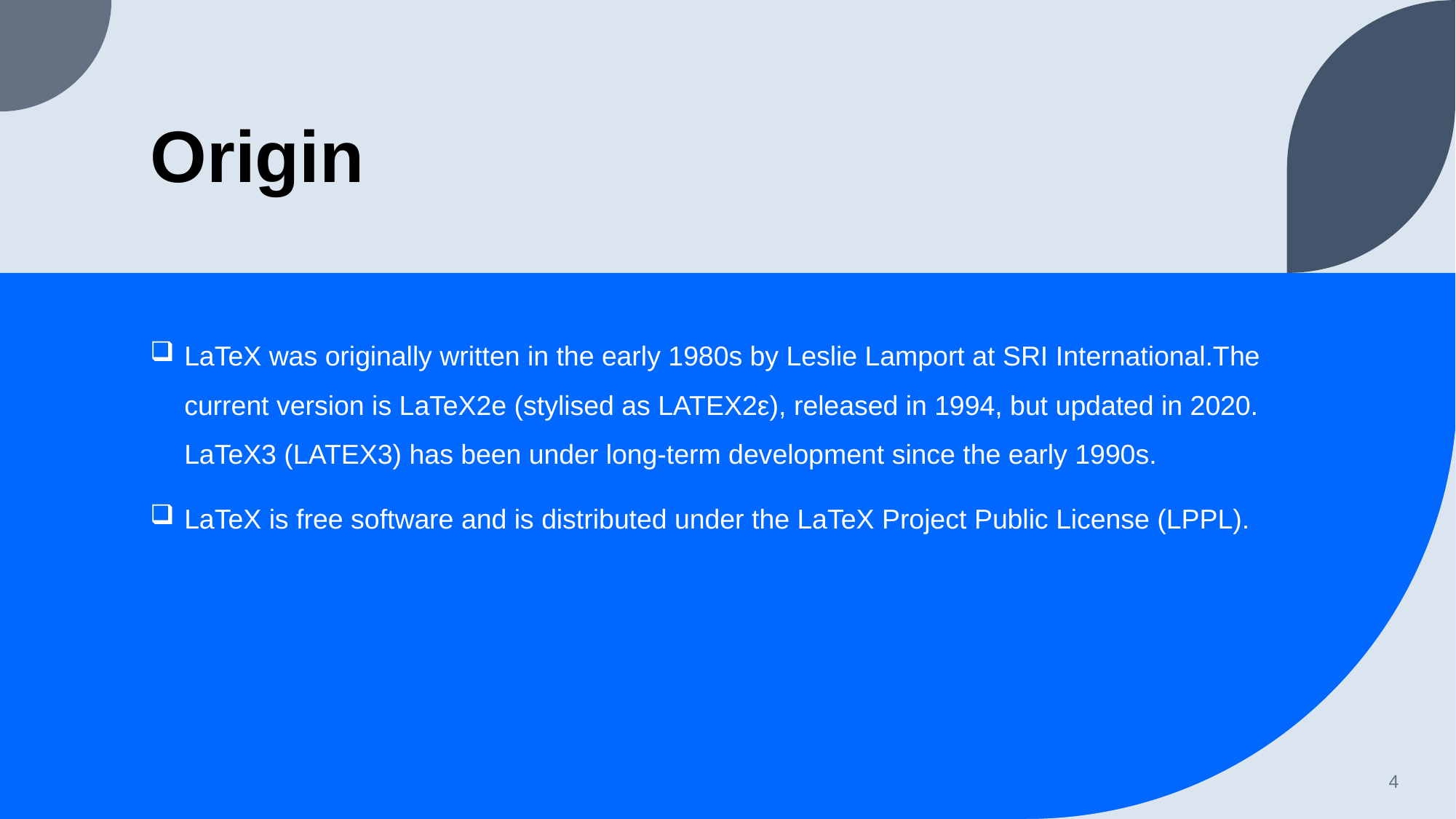

# Origin
LaTeX was originally written in the early 1980s by Leslie Lamport at SRI International.The current version is LaTeX2e (stylised as LATEX2ε), released in 1994, but updated in 2020. LaTeX3 (LATEX3) has been under long-term development since the early 1990s.
LaTeX is free software and is distributed under the LaTeX Project Public License (LPPL).
4